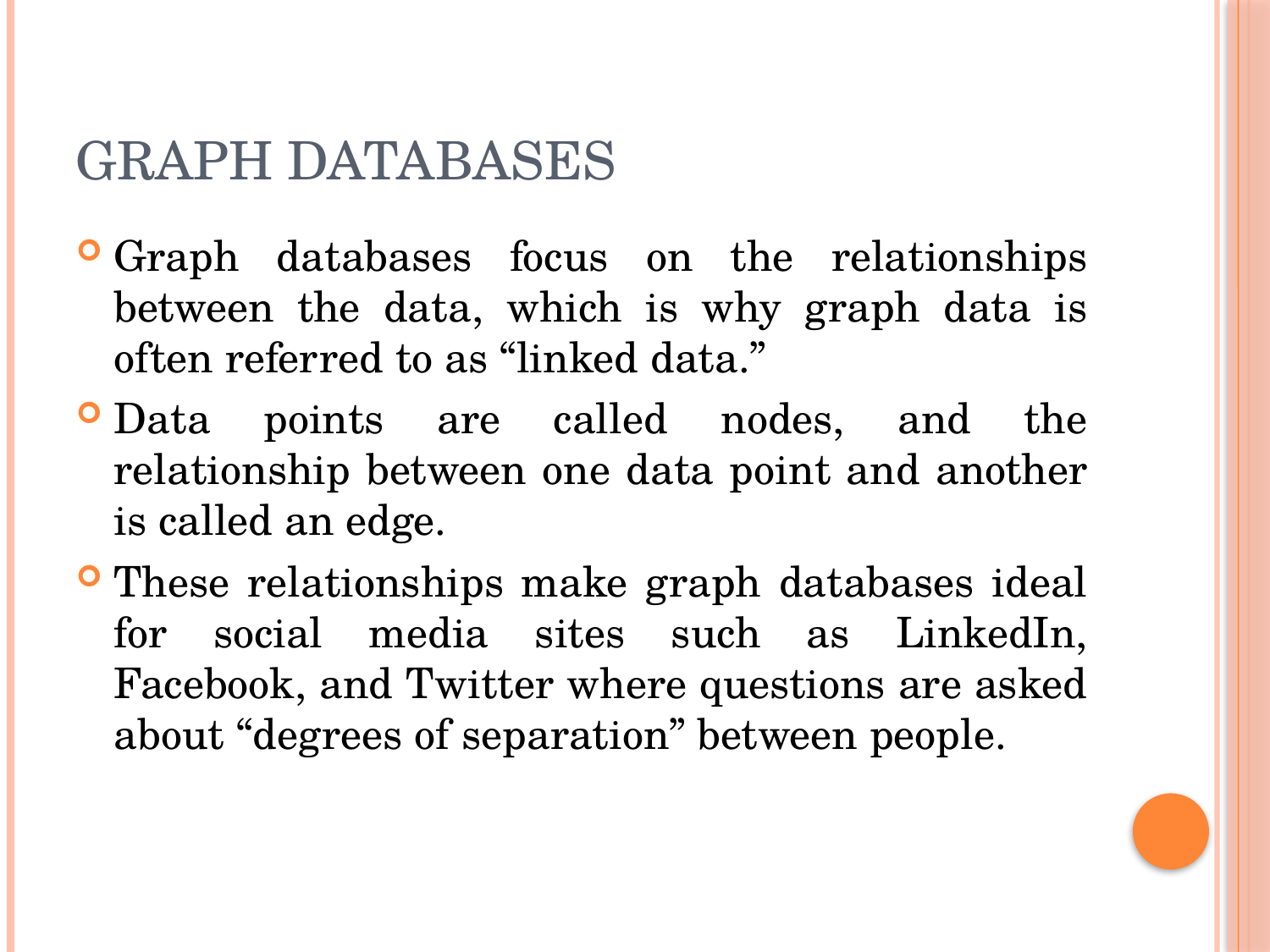

# Graph Databases
Graph databases focus on the relationships between the data, which is why graph data is often referred to as “linked data.”
Data points are called nodes, and the relationship between one data point and another is called an edge.
These relationships make graph databases ideal for social media sites such as LinkedIn, Facebook, and Twitter where questions are asked about “degrees of separation” between people.